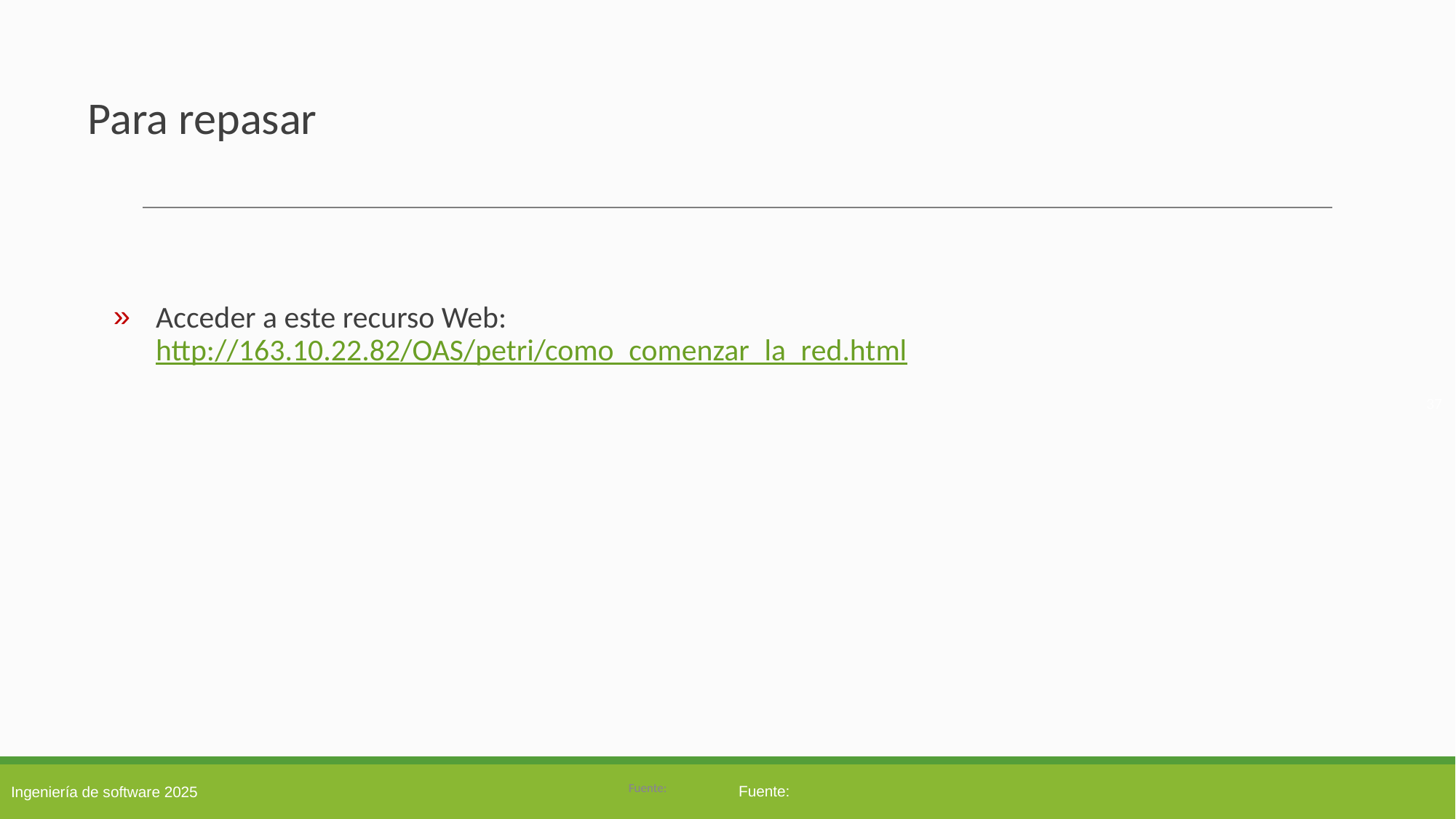

# Para repasar
Acceder a este recurso Web:  http://163.10.22.82/OAS/petri/como_comenzar_la_red.html
37